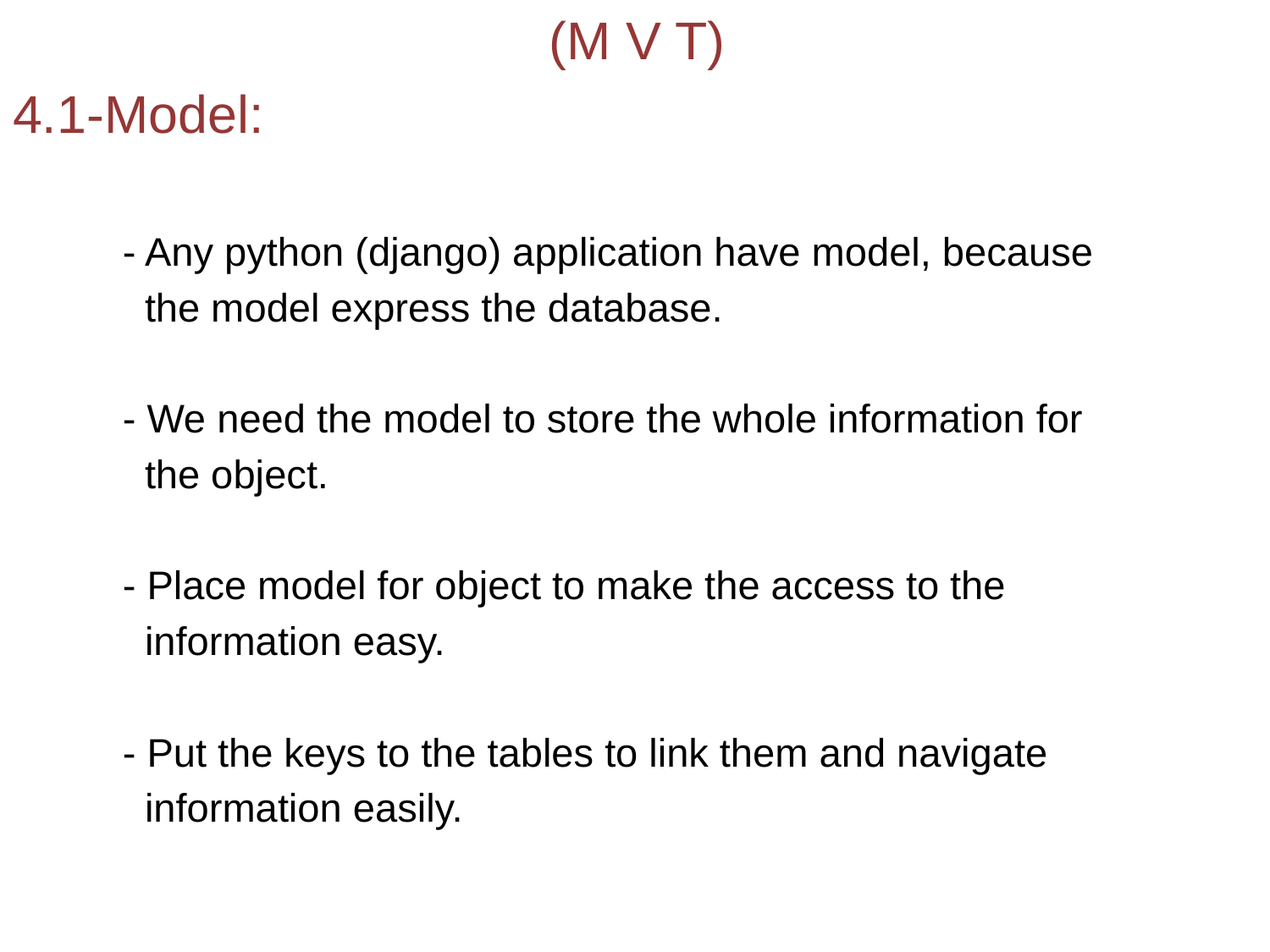

(M V T)
4.1-Model:

          - Any python (django) application have model, because
            the model express the database.

          - We need the model to store the whole information for
            the object.

          - Place model for object to make the access to the
            information easy.

          - Put the keys to the tables to link them and navigate
            information easily.